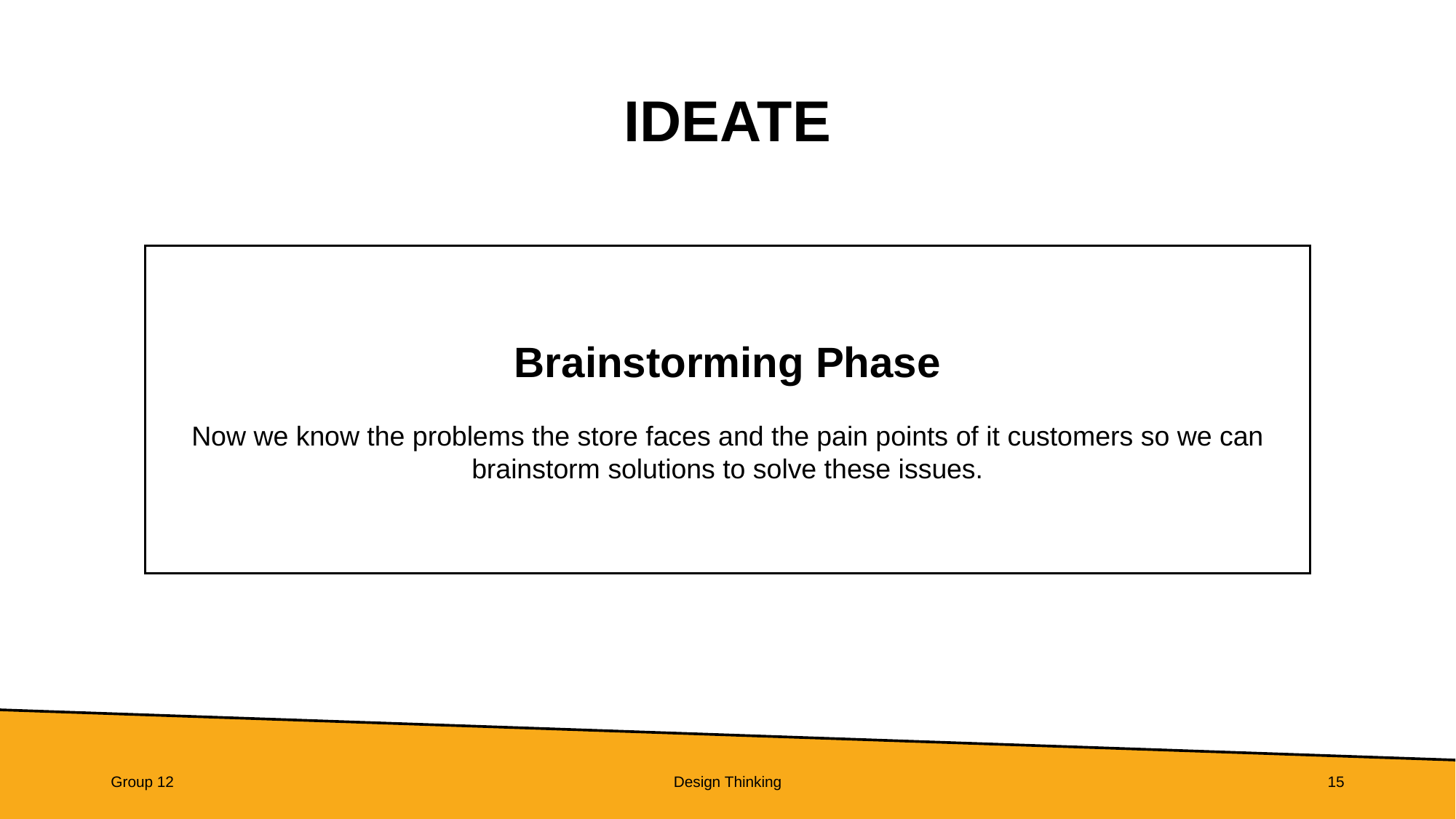

# ideate
Brainstorming Phase

Now we know the problems the store faces and the pain points of it customers so we can brainstorm solutions to solve these issues.
Group 12
Design Thinking
15